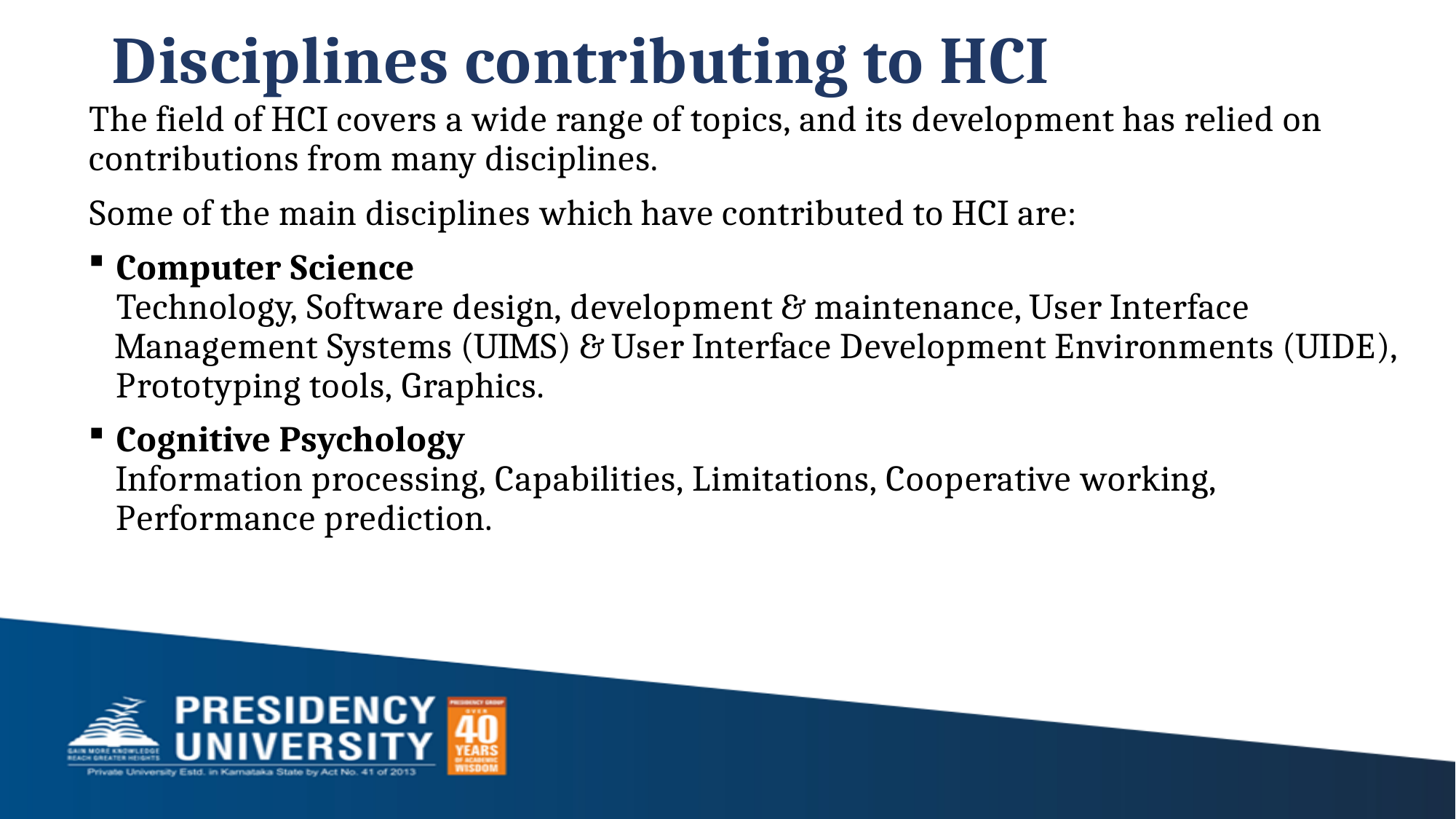

# Disciplines contributing to HCI
The field of HCI covers a wide range of topics, and its development has relied on contributions from many disciplines.
Some of the main disciplines which have contributed to HCI are:
Computer Science
Technology, Software design, development & maintenance, User Interface Management Systems (UIMS) & User Interface Development Environments (UIDE), Prototyping tools, Graphics.
Cognitive Psychology
Information processing, Capabilities, Limitations, Cooperative working, Performance prediction.